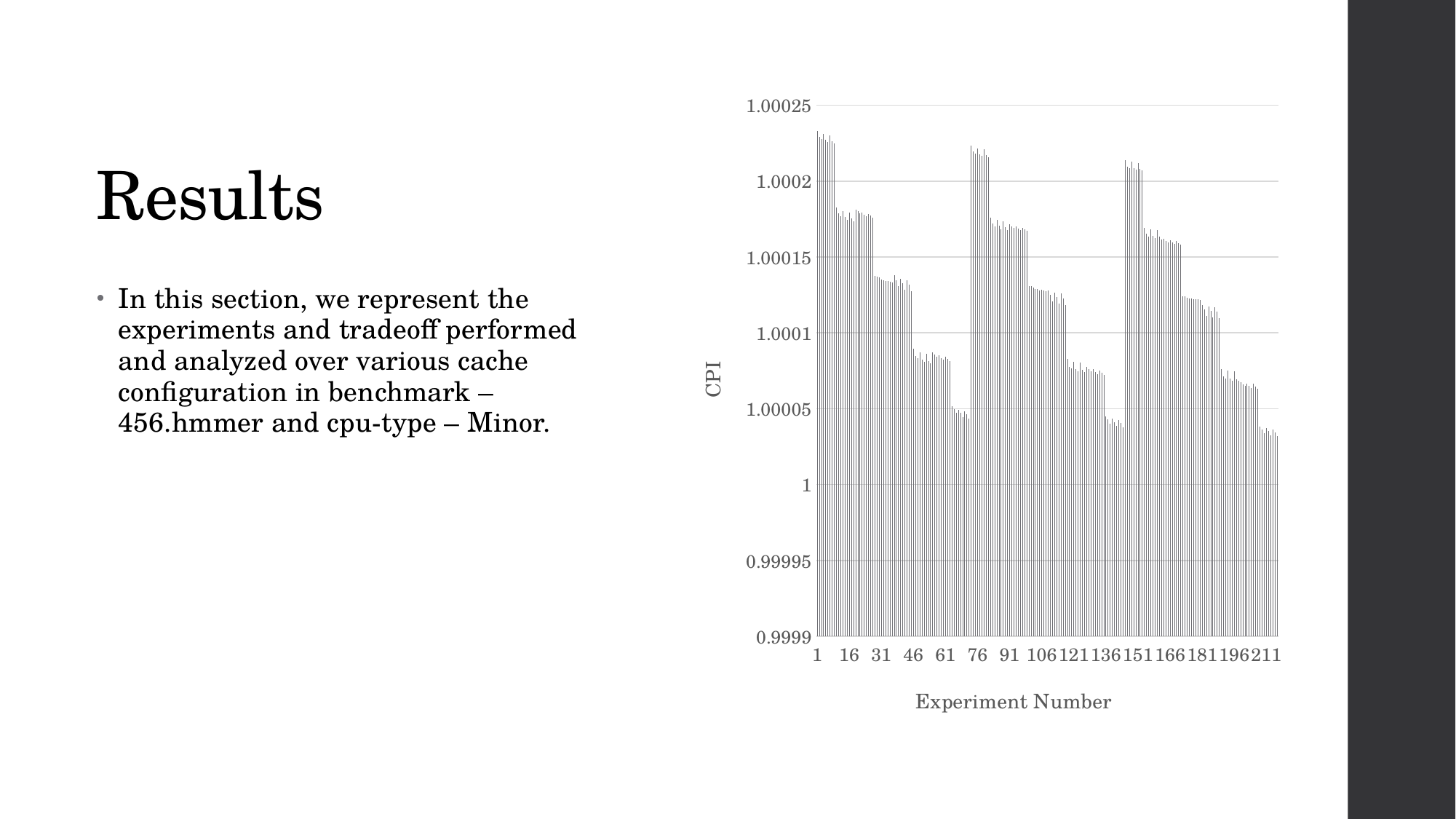

### Chart

| Category | CPI |
|---|---|
| 1 | 1.00023319726432 |
| 2 | 1.00022924396416 |
| 3 | 1.00022793700864 |
| 4 | 1.00023098518528 |
| 5 | 1.00022703302944 |
| 6 | 1.00022583424192 |
| 7 | 1.00023008320288 |
| 8 | 1.00022608170304 |
| 9 | 1.000225003624 |
| 10 | 1.0001826893008 |
| 11 | 1.00017873688 |
| 12 | 1.00017682933792 |
| 13 | 1.00018027870816 |
| 14 | 1.00017655555936 |
| 15 | 1.00017454879168 |
| 16 | 1.00017940850848 |
| 17 | 1.0001755286464 |
| 18 | 1.00017352228576 |
| 19 | 1.00018131995488 |
| 20 | 1.00018001172736 |
| 21 | 1.0001789744848 |
| 22 | 1.0001791689232 |
| 23 | 1.00017795498304 |
| 24 | 1.0001767875136 |
| 25 | 1.00017829024 |
| 26 | 1.00017713870656 |
| 27 | 1.00017595775584 |
| 28 | 1.00013735768032 |
| 29 | 1.0001372475952 |
| 30 | 1.00013668213024 |
| 31 | 1.00013499502624 |
| 32 | 1.00013470552768 |
| 33 | 1.00013425928128 |
| 34 | 1.00013419744672 |
| 35 | 1.00013387218912 |
| 36 | 1.00013345983168 |
| 37 | 1.00013777683456 |
| 38 | 1.00013485794016 |
| 39 | 1.00013062929376 |
| 40 | 1.00013565971872 |
| 41 | 1.0001326093456 |
| 42 | 1.00012832291968 |
| 43 | 1.00013468700928 |
| 44 | 1.00013190006592 |
| 45 | 1.00012755195136 |
| 46 | 1.00008957254752 |
| 47 | 1.00008464187328 |
| 48 | 1.000083450232 |
| 49 | 1.00008716096416 |
| 50 | 1.00008221822944 |
| 51 | 1.00008082302304 |
| 52 | 1.00008606320896 |
| 53 | 1.00008122739808 |
| 54 | 1.00007995243168 |
| 55 | 1.0000873007056 |
| 56 | 1.00008574890496 |
| 57 | 1.00008438108448 |
| 58 | 1.00008511337728 |
| 59 | 1.0000833692656 |
| 60 | 1.00008221798464 |
| 61 | 1.00008427071424 |
| 62 | 1.0000826589568 |
| 63 | 1.0000813517152 |
| 64 | 1.0000516283296 |
| 65 | 1.00004972869792 |
| 66 | 1.00004711478496 |
| 67 | 1.00004932542112 |
| 68 | 1.00004712719968 |
| 69 | 1.00004450000896 |
| 70 | 1.00004827610752 |
| 71 | 1.00004630437792 |
| 72 | 1.00004360518144 |
| 73 | 1.00022327394904 |
| 74 | 1.00021948814008 |
| 75 | 1.00021824068056 |
| 76 | 1.00022170053304 |
| 77 | 1.00021768805176 |
| 78 | 1.00021674152056 |
| 79 | 1.0002210965608 |
| 80 | 1.00021707054448 |
| 81 | 1.00021586171632 |
| 82 | 1.00017596618416 |
| 83 | 1.0001721696088 |
| 84 | 1.00017029633584 |
| 85 | 1.00017432304024 |
| 86 | 1.00017045500056 |
| 87 | 1.0001684739628 |
| 88 | 1.00017348057232 |
| 89 | 1.00016955297904 |
| 90 | 1.00016759486032 |
| 91 | 1.00017163635544 |
| 92 | 1.0001703275212 |
| 93 | 1.00016926492888 |
| 94 | 1.00016999209336 |
| 95 | 1.00016868304024 |
| 96 | 1.00016761015768 |
| 97 | 1.00016931671824 |
| 98 | 1.00016810298928 |
| 99 | 1.00016717369584 |
| 100 | 1.0001306348824 |
| 101 | 1.00013059681072 |
| 102 | 1.0001299341016 |
| 103 | 1.00012888278328 |
| 104 | 1.0001287615708 |
| 105 | 1.00012818292408 |
| 106 | 1.00012824473296 |
| 107 | 1.00012807529392 |
| 108 | 1.0001276288056 |
| 109 | 1.00012809196408 |
| 110 | 1.00012519735192 |
| 111 | 1.0001207895724 |
| 112 | 1.00012655684536 |
| 113 | 1.00012351791448 |
| 114 | 1.0001192411836 |
| 115 | 1.00012592835664 |
| 116 | 1.00012278123472 |
| 117 | 1.00011856449136 |
| 118 | 1.00008283757008 |
| 119 | 1.00007774908432 |
| 120 | 1.00007661901648 |
| 121 | 1.00008110933848 |
| 122 | 1.00007606997784 |
| 123 | 1.0000747950844 |
| 124 | 1.00008028014832 |
| 125 | 1.00007545552624 |
| 126 | 1.0000740610648 |
| 127 | 1.0000774606348 |
| 128 | 1.00007590913368 |
| 129 | 1.00007475748408 |
| 130 | 1.0000760439052 |
| 131 | 1.00007421739768 |
| 132 | 1.0000729927708 |
| 133 | 1.00007528350768 |
| 134 | 1.00007376835696 |
| 135 | 1.0000724008744 |
| 136 | 1.00004488202512 |
| 137 | 1.00004300472496 |
| 138 | 1.00004035617808 |
| 139 | 1.00004324993176 |
| 140 | 1.00004115901816 |
| 141 | 1.00003860435544 |
| 142 | 1.00004246765488 |
| 143 | 1.00004044766032 |
| 144 | 1.00003777391344 |
| 145 | 1.00021360076272 |
| 146 | 1.00020968261488 |
| 147 | 1.00020838743568 |
| 148 | 1.0002126443656 |
| 149 | 1.00020861959344 |
| 150 | 1.00020750511024 |
| 151 | 1.0002120370528 |
| 152 | 1.00020815576992 |
| 153 | 1.00020698208256 |
| 154 | 1.00016931356416 |
| 155 | 1.00016545760416 |
| 156 | 1.00016354950912 |
| 157 | 1.000168173652 |
| 158 | 1.00016411489872 |
| 159 | 1.0001623730776 |
| 160 | 1.00016779231744 |
| 161 | 1.00016367328096 |
| 162 | 1.00016175172768 |
| 163 | 1.00016196378736 |
| 164 | 1.00016046214672 |
| 165 | 1.00015966594864 |
| 166 | 1.00016086358608 |
| 167 | 1.00015938622768 |
| 168 | 1.00015857727024 |
| 169 | 1.00016040048448 |
| 170 | 1.00015905603328 |
| 171 | 1.00015793495488 |
| 172 | 1.00012406614432 |
| 173 | 1.0001238851248 |
| 174 | 1.00012328141632 |
| 175 | 1.00012274662672 |
| 176 | 1.00012250617648 |
| 177 | 1.00012221370576 |
| 178 | 1.00012240125472 |
| 179 | 1.00012202752096 |
| 180 | 1.00012165377184 |
| 181 | 1.00011831180016 |
| 182 | 1.0001153333752 |
| 183 | 1.00011107987824 |
| 184 | 1.00011733097872 |
| 185 | 1.0001143643224 |
| 186 | 1.00011001782064 |
| 187 | 1.00011685712224 |
| 188 | 1.00011397311136 |
| 189 | 1.0001096264137601 |
| 190 | 1.00007602856704 |
| 191 | 1.00007118140224 |
| 192 | 1.00007004971776 |
| 193 | 1.0000750100392 |
| 194 | 1.00006993520752 |
| 195 | 1.0000686350104 |
| 196 | 1.00007451967648 |
| 197 | 1.00006945625632 |
| 198 | 1.00006829054848 |
| 199 | 1.00006772853616 |
| 200 | 1.00006624839184 |
| 201 | 1.00006494157648 |
| 202 | 1.00006674704272 |
| 203 | 1.00006499220688 |
| 204 | 1.00006378021648 |
| 205 | 1.00006639288096 |
| 206 | 1.00006462606528 |
| 207 | 1.00006336612096 |
| 208 | 1.0000383134368 |
| 209 | 1.00003632920512 |
| 210 | 1.00003369141312 |
| 211 | 1.0000370782312 |
| 212 | 1.00003511752912 |
| 213 | 1.00003236019216 |
| 214 | 1.00003648050304 |
| 215 | 1.00003444986112 |
| 216 | 1.00003184590816 |
# Results
In this section, we represent the experiments and tradeoff performed and analyzed over various cache configuration in benchmark – 456.hmmer and cpu-type – Minor.